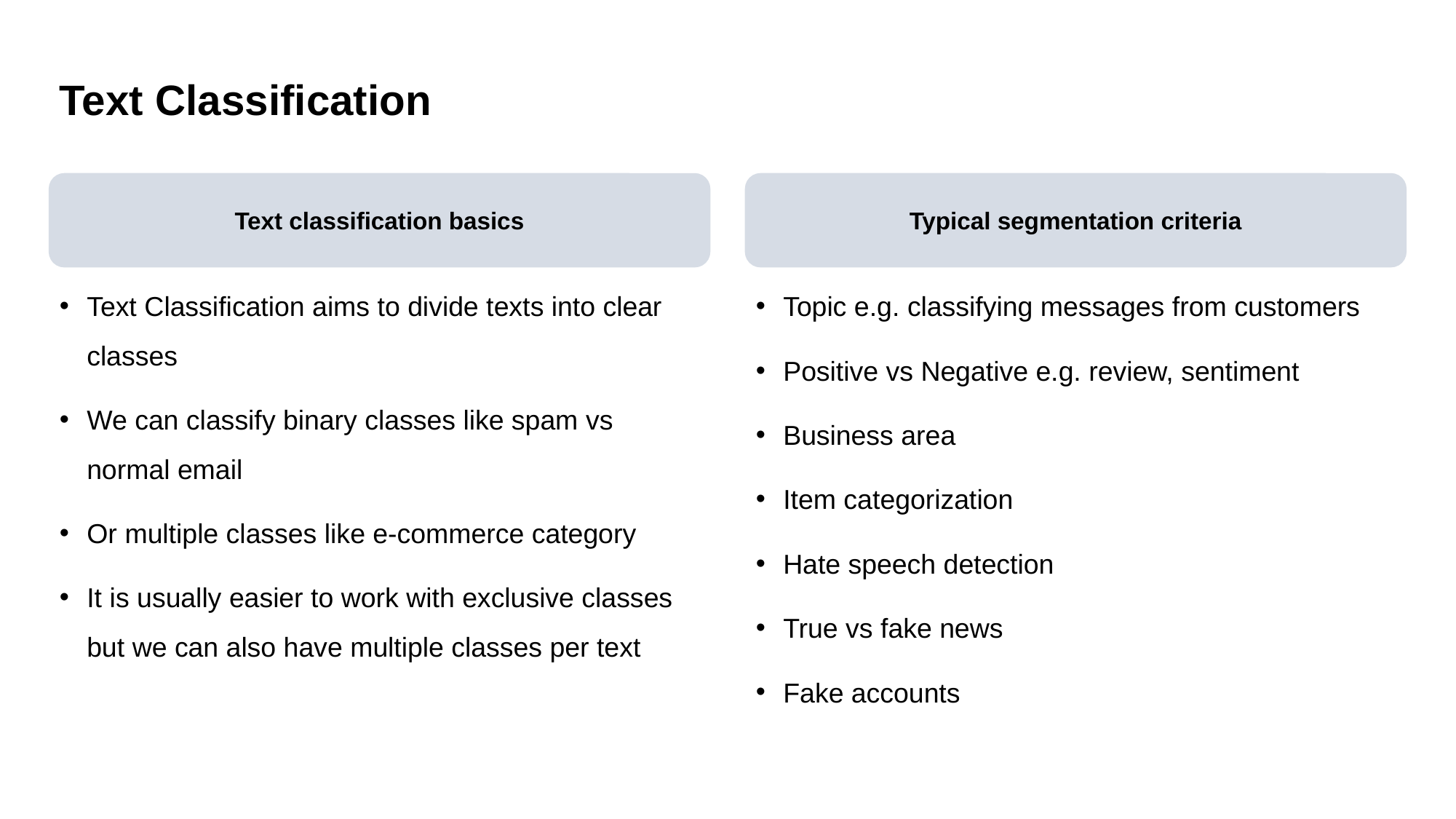

Text Classification
Text classification basics
Typical segmentation criteria
Text Classification aims to divide texts into clear classes
We can classify binary classes like spam vs normal email
Or multiple classes like e-commerce category
It is usually easier to work with exclusive classes but we can also have multiple classes per text

Topic e.g. classifying messages from customers
Positive vs Negative e.g. review, sentiment
Business area
Item categorization
Hate speech detection
True vs fake news
Fake accounts